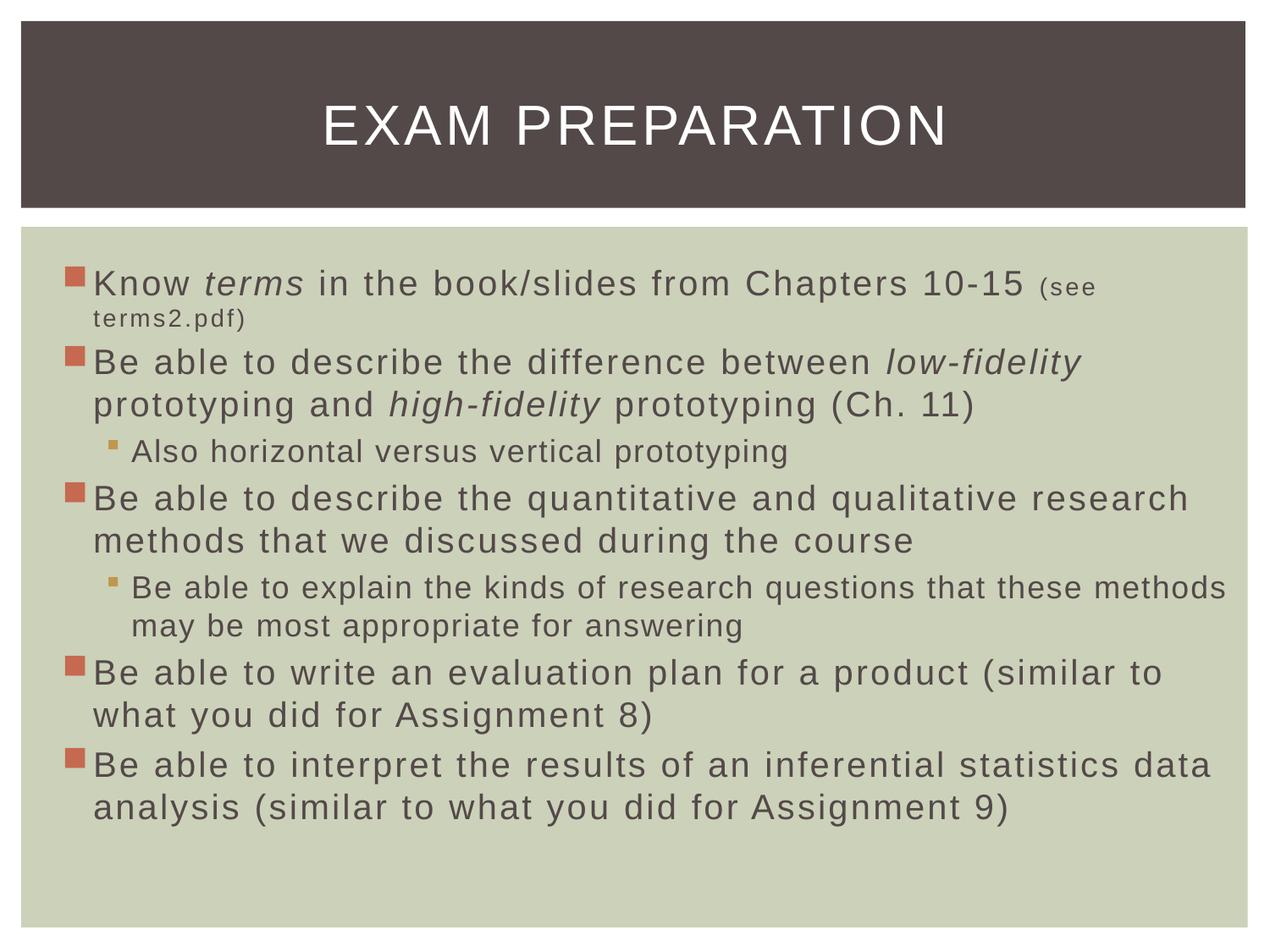

# Exam Preparation
Know terms in the book/slides from Chapters 10-15 (see terms2.pdf)
Be able to describe the difference between low-fidelity prototyping and high-fidelity prototyping (Ch. 11)
Also horizontal versus vertical prototyping
Be able to describe the quantitative and qualitative research methods that we discussed during the course
Be able to explain the kinds of research questions that these methods may be most appropriate for answering
Be able to write an evaluation plan for a product (similar to what you did for Assignment 8)
Be able to interpret the results of an inferential statistics data analysis (similar to what you did for Assignment 9)